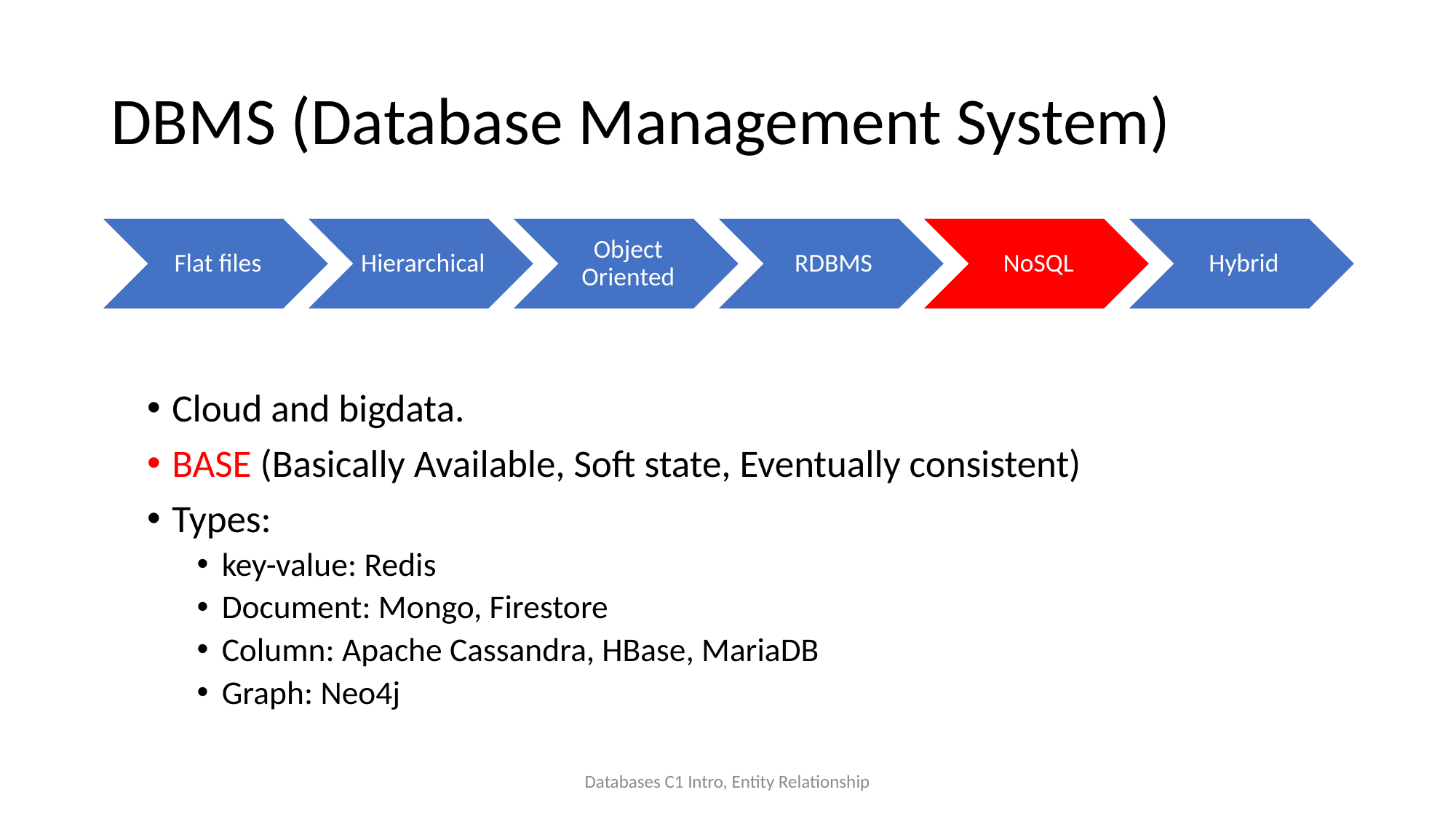

# DBMS (Database Management System)
Flat files
Hierarchical
Object Oriented
RDBMS
NoSQL
Hybrid

Cloud and bigdata.
BASE (Basically Available, Soft state, Eventually consistent)
Types:
key-value: Redis
Document: Mongo, Firestore
Column: Apache Cassandra, HBase, MariaDB
Graph: Neo4j

Databases C1 Intro, Entity Relationship